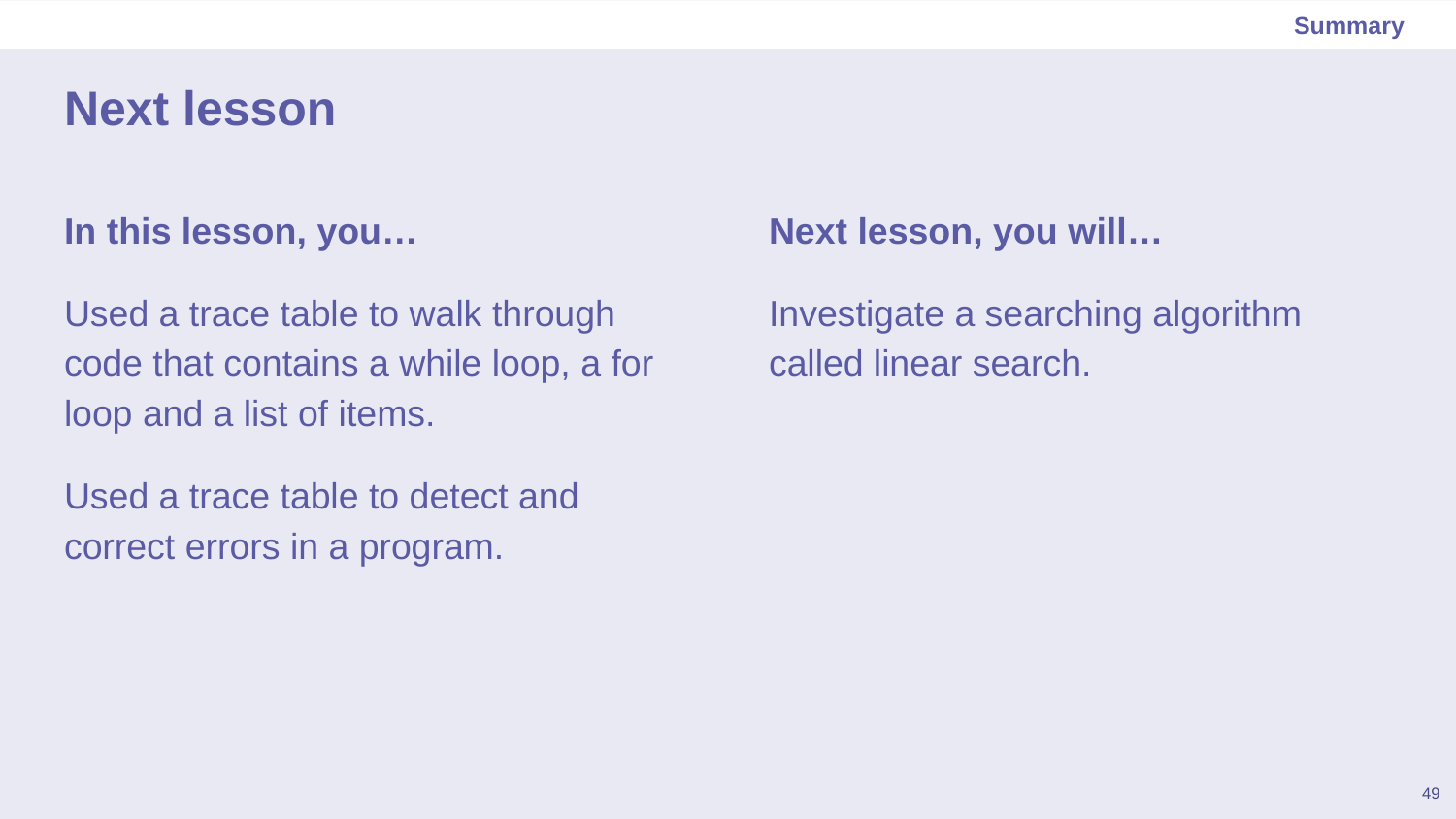

Summary
# Next lesson
Next lesson, you will…
Investigate a searching algorithm called linear search.

In this lesson, you…
Used a trace table to walk through code that contains a while loop, a for loop and a list of items.
Used a trace table to detect and correct errors in a program.

49